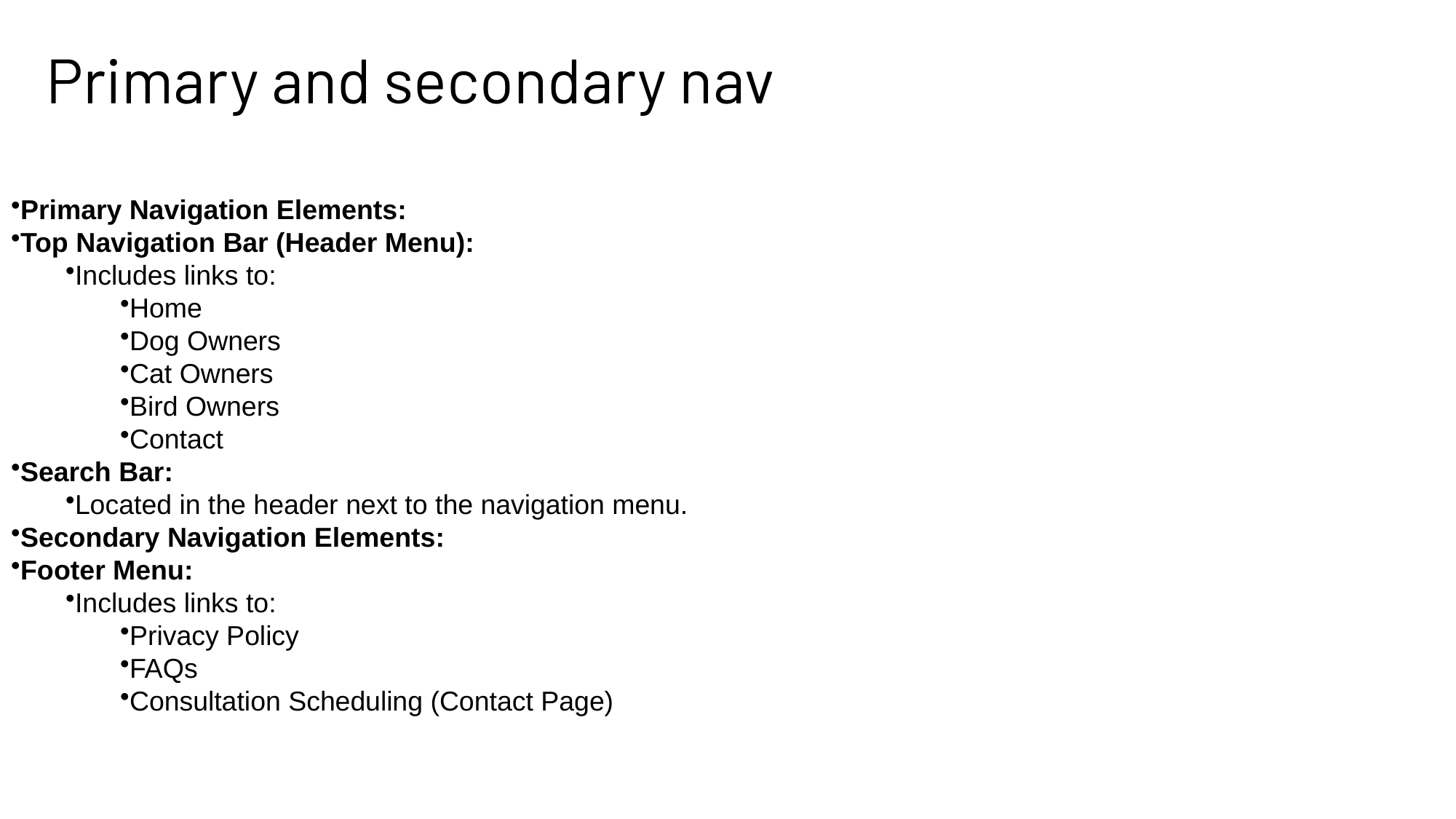

# Primary and secondary nav
Primary Navigation Elements:
Top Navigation Bar (Header Menu):
Includes links to:
Home
Dog Owners
Cat Owners
Bird Owners
Contact
Search Bar:
Located in the header next to the navigation menu.
Secondary Navigation Elements:
Footer Menu:
Includes links to:
Privacy Policy
FAQs
Consultation Scheduling (Contact Page)